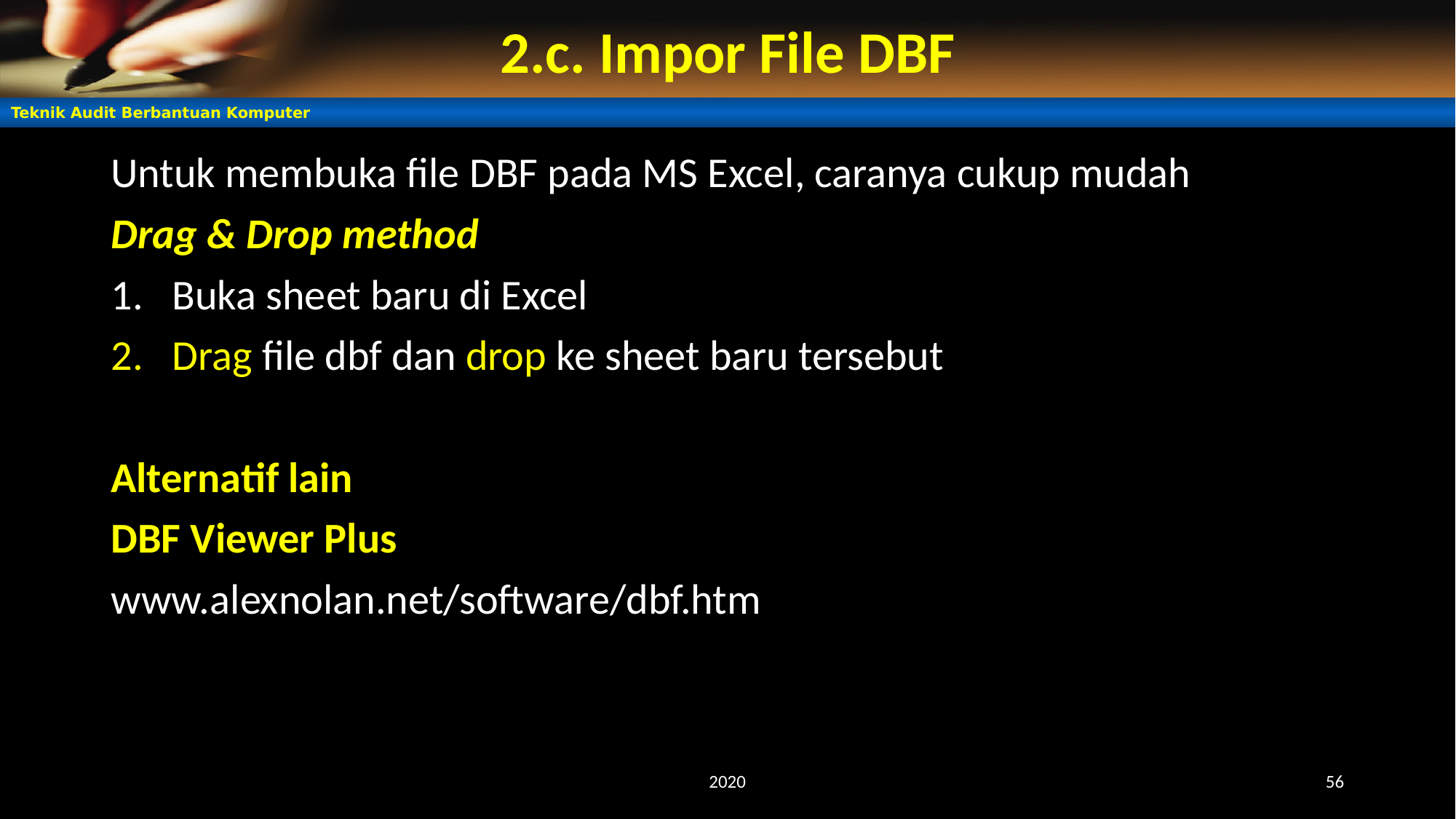

# 2.c. Impor File DBF
Untuk membuka file DBF pada MS Excel, caranya cukup mudah
Drag & Drop method
Buka sheet baru di Excel
Drag file dbf dan drop ke sheet baru tersebut

Alternatif lain
DBF Viewer Plus
www.alexnolan.net/software/dbf.htm
2020
56